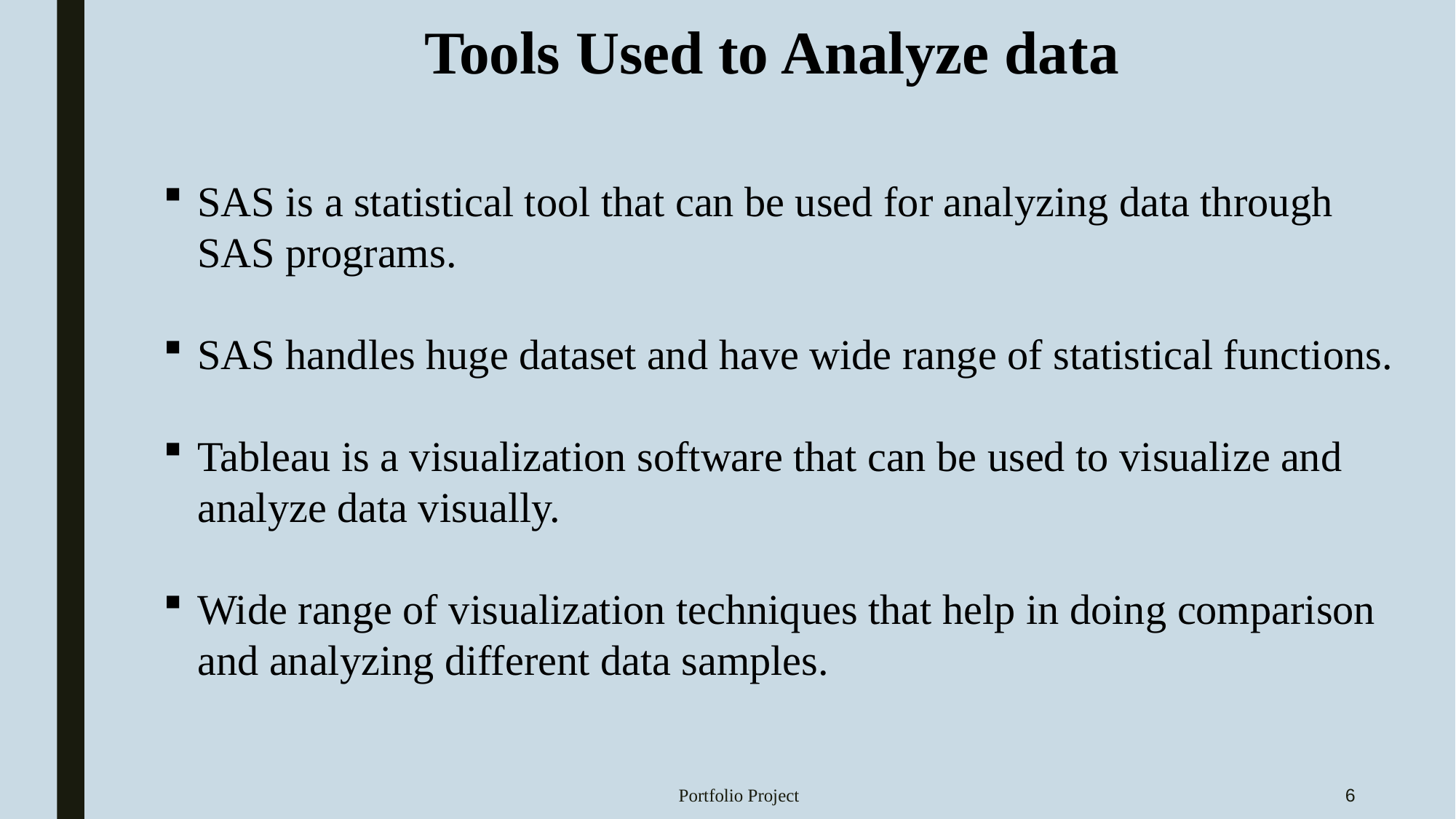

Tools Used to Analyze data

SAS is a statistical tool that can be used for analyzing data through SAS programs.

SAS handles huge dataset and have wide range of statistical functions.

Tableau is a visualization software that can be used to visualize and analyze data visually.

Wide range of visualization techniques that help in doing comparison and analyzing different data samples.
Portfolio Project
6